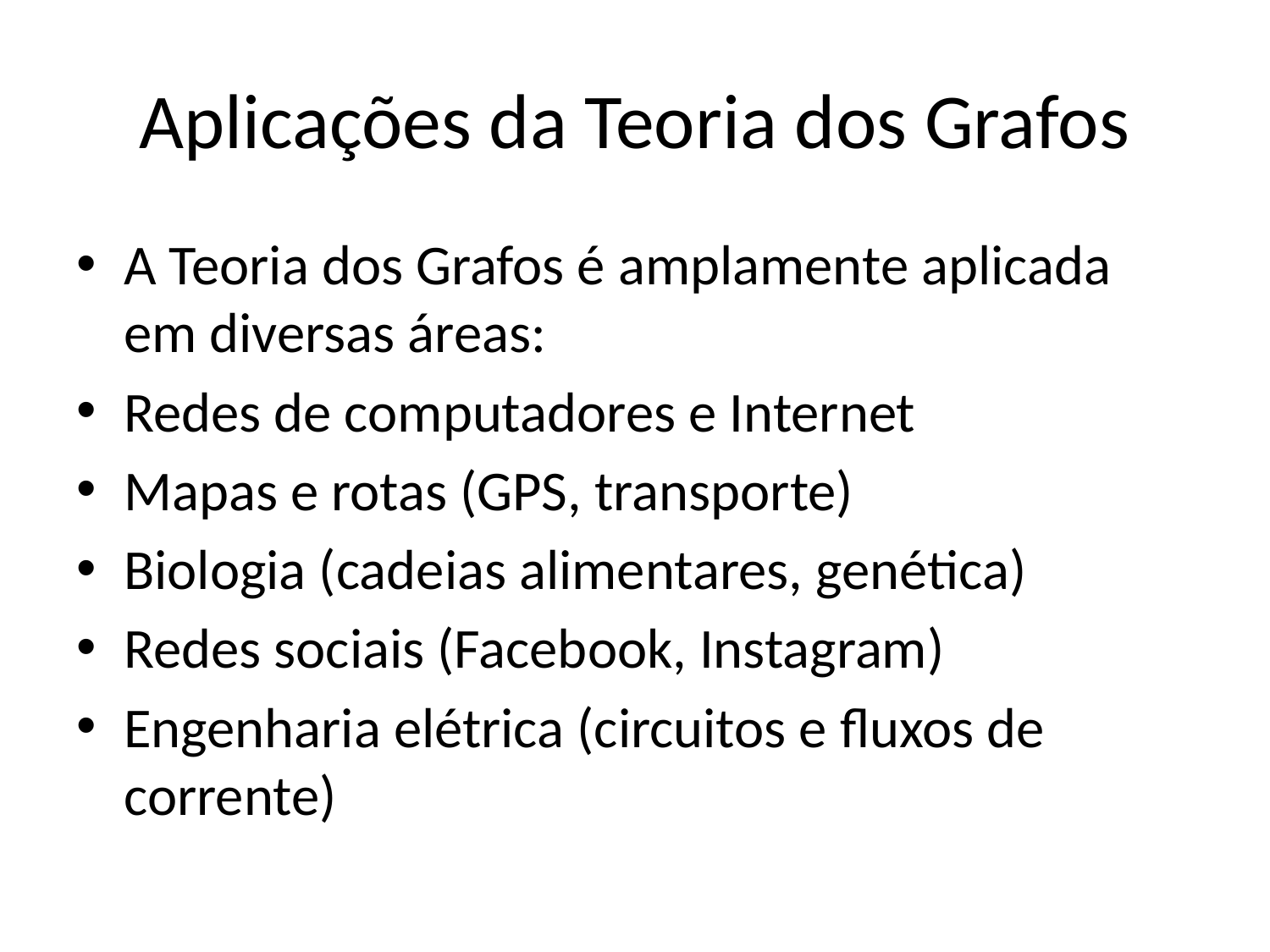

# Aplicações da Teoria dos Grafos
A Teoria dos Grafos é amplamente aplicada em diversas áreas:
Redes de computadores e Internet
Mapas e rotas (GPS, transporte)
Biologia (cadeias alimentares, genética)
Redes sociais (Facebook, Instagram)
Engenharia elétrica (circuitos e fluxos de corrente)